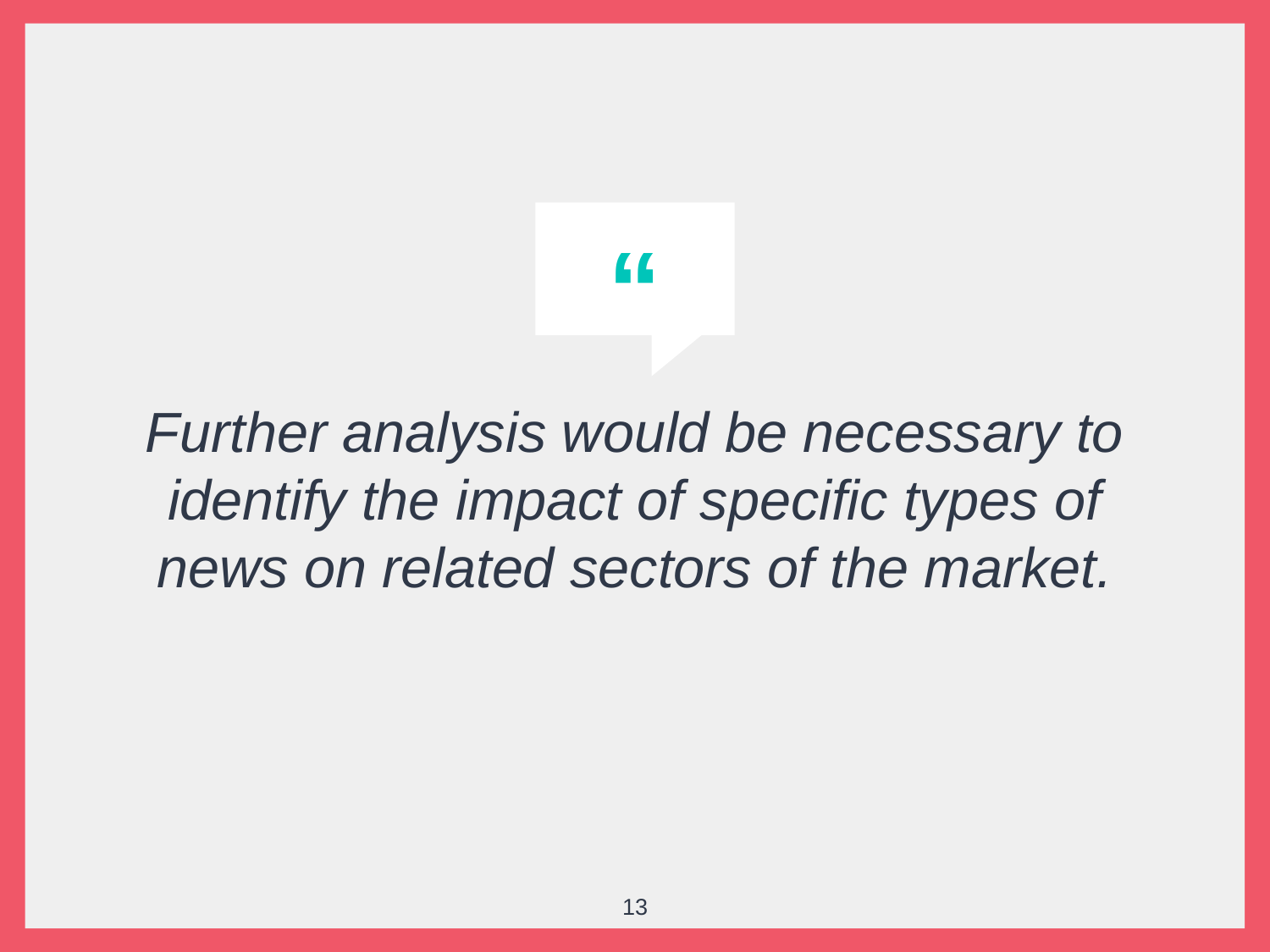

Further analysis would be necessary to identify the impact of specific types of news on related sectors of the market.
13